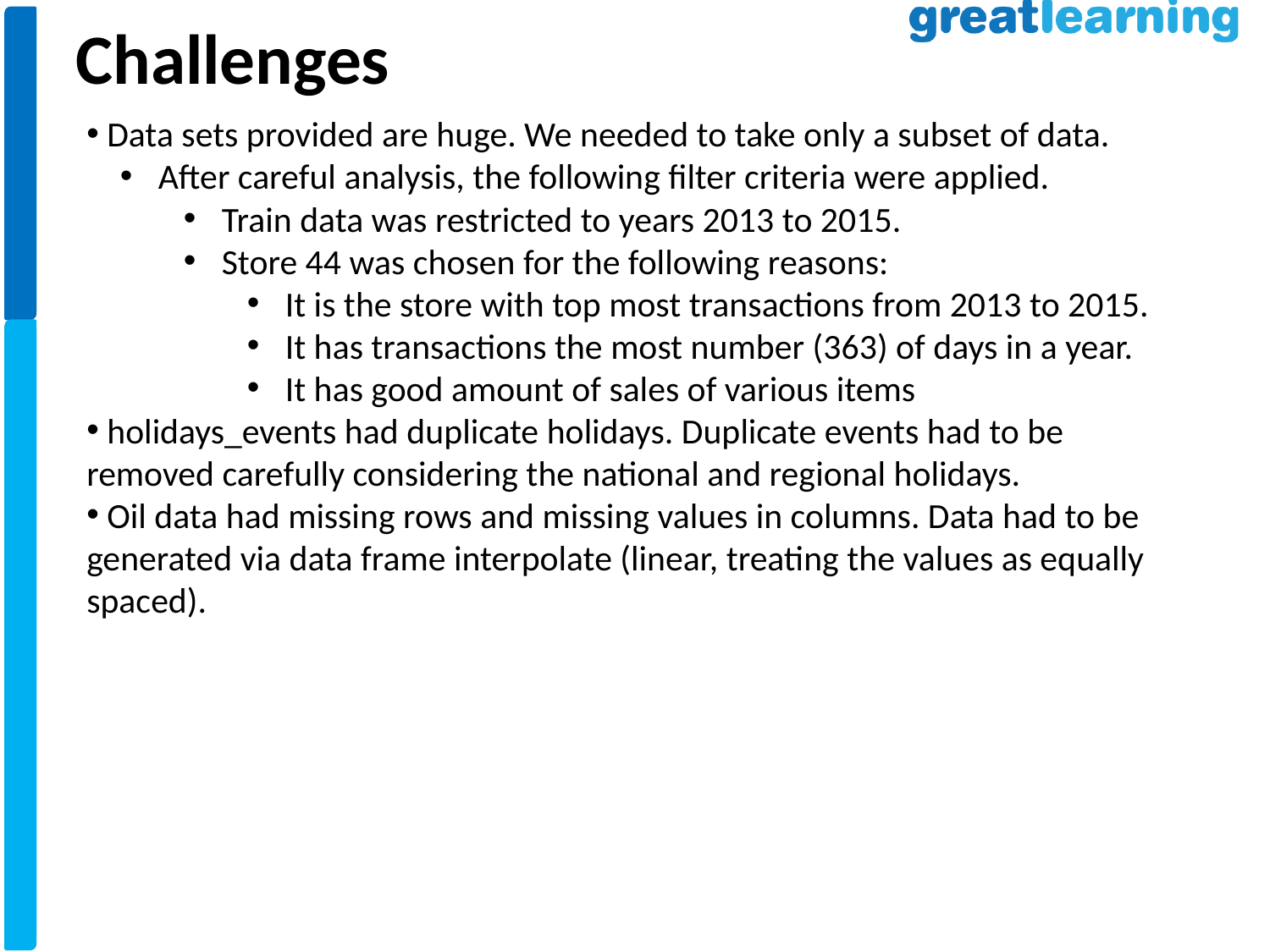

Challenges

 Data sets provided are huge. We needed to take only a subset of data.
 After careful analysis, the following filter criteria were applied.
 Train data was restricted to years 2013 to 2015.
 Store 44 was chosen for the following reasons:
 It is the store with top most transactions from 2013 to 2015.
 It has transactions the most number (363) of days in a year.
 It has good amount of sales of various items
 holidays_events had duplicate holidays. Duplicate events had to be removed carefully considering the national and regional holidays.
 Oil data had missing rows and missing values in columns. Data had to be generated via data frame interpolate (linear, treating the values as equally spaced).